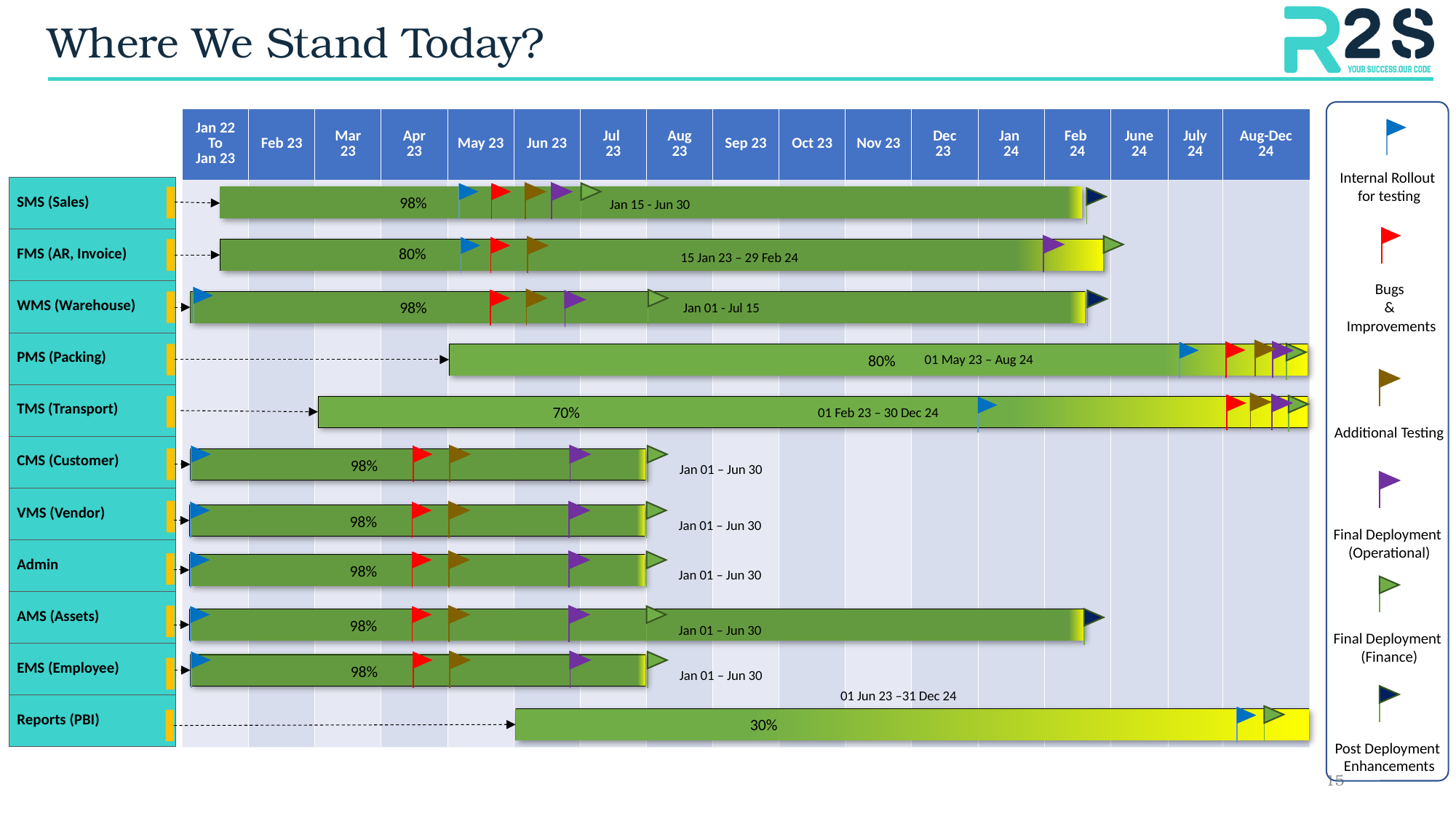

# Where We Stand Today?

| Jan 22 To Jan 23 | Feb 23 | Mar 23 | Apr 23 | May 23 | Jun 23 | Jul 23 | Aug 23 | Sep 23 | Oct 23 | Nov 23 | Dec 23 | Jan 24 | Feb 24 | June 24 | July 24 | Aug-Dec 24 |
| --- | --- | --- | --- | --- | --- | --- | --- | --- | --- | --- | --- | --- | --- | --- | --- | --- |
|  |  |  |  |  |  |  |  |  |  |  |  |  |  |  |  |  |

Internal Rollout
for testing
| SMS (Sales) |
| --- |
| FMS (AR, Invoice) |
| WMS (Warehouse) |
| PMS (Packing) |
| TMS (Transport) |
| CMS (Customer) |
| VMS (Vendor) |
| Admin |
| AMS (Assets) |
| EMS (Employee) |
| Reports (PBI) |

98%

Jan 15 - Jun 30

Bugs
&
Improvements

80%

15 Jan 23 – 29 Feb 24

98%
Jan 01 - Jul 15

01 May 23 – Aug 24
80%

Additional Testing

70%
01 Feb 23 – 30 Dec 24

98%
Jan 01 – Jun 30

Final Deployment
(Operational)

98%
Jan 01 – Jun 30

98%
Jan 01 – Jun 30

Final Deployment
(Finance)

98%
Jan 01 – Jun 30

98%

Jan 01 – Jun 30
01 Jun 23 –31 Dec 24

Post Deployment
Enhancements

30%

15